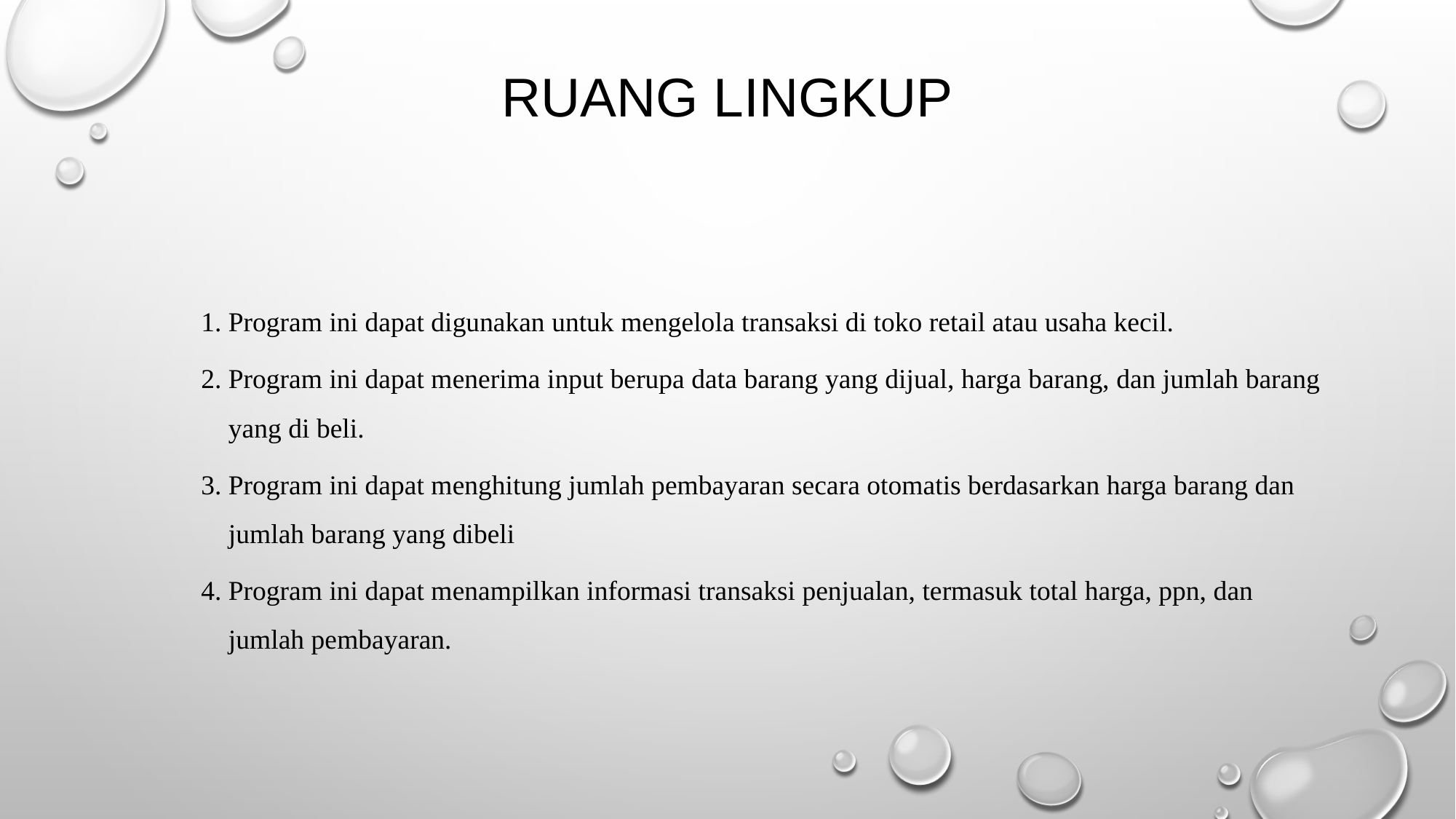

# RUANG LINGKUP
Program ini dapat digunakan untuk mengelola transaksi di toko retail atau usaha kecil.
Program ini dapat menerima input berupa data barang yang dijual, harga barang, dan jumlah barang yang di beli.
Program ini dapat menghitung jumlah pembayaran secara otomatis berdasarkan harga barang dan jumlah barang yang dibeli
Program ini dapat menampilkan informasi transaksi penjualan, termasuk total harga, ppn, dan jumlah pembayaran.